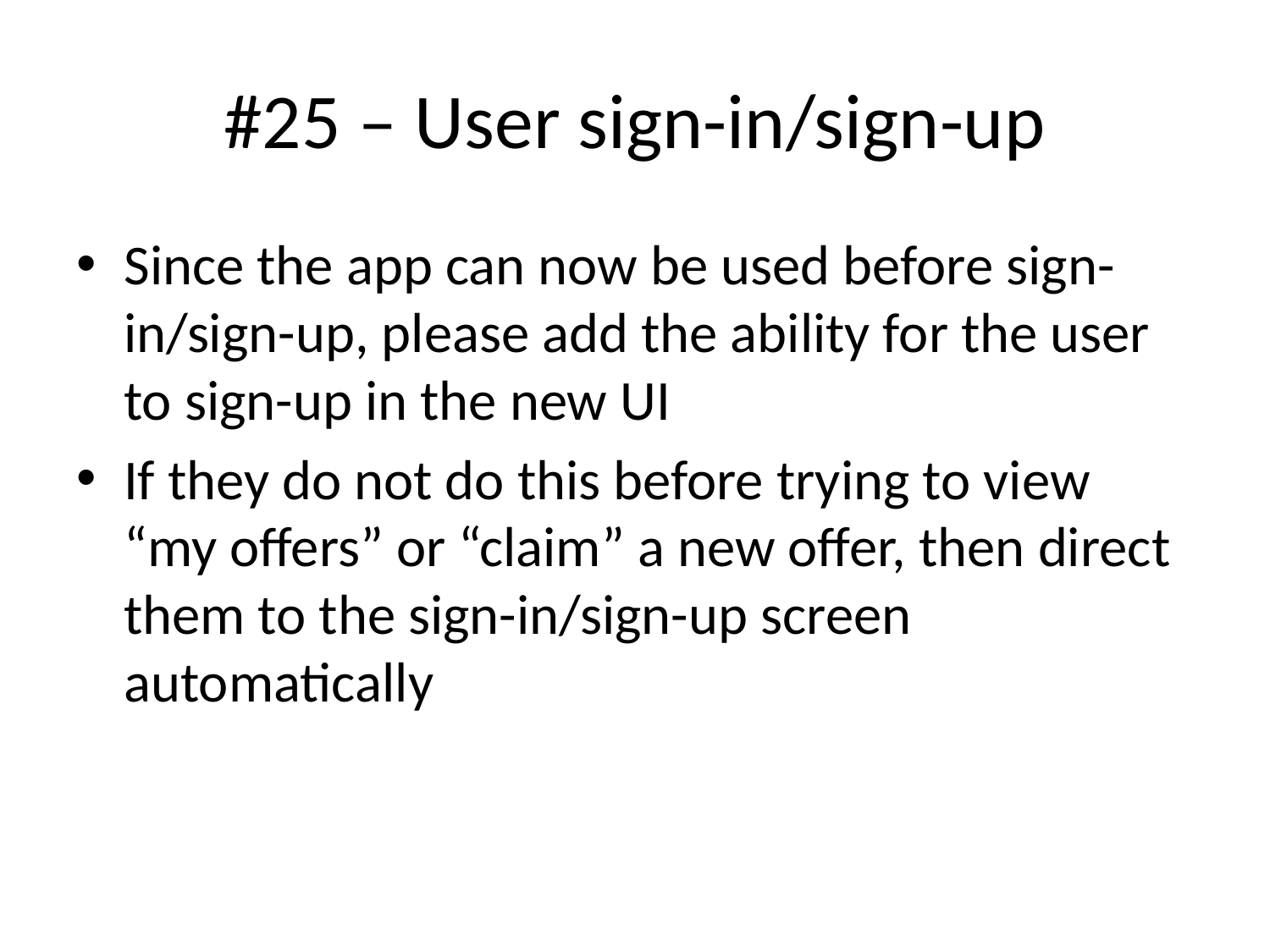

# #25 – User sign-in/sign-up
Since the app can now be used before sign-in/sign-up, please add the ability for the user to sign-up in the new UI
If they do not do this before trying to view “my offers” or “claim” a new offer, then direct them to the sign-in/sign-up screen automatically